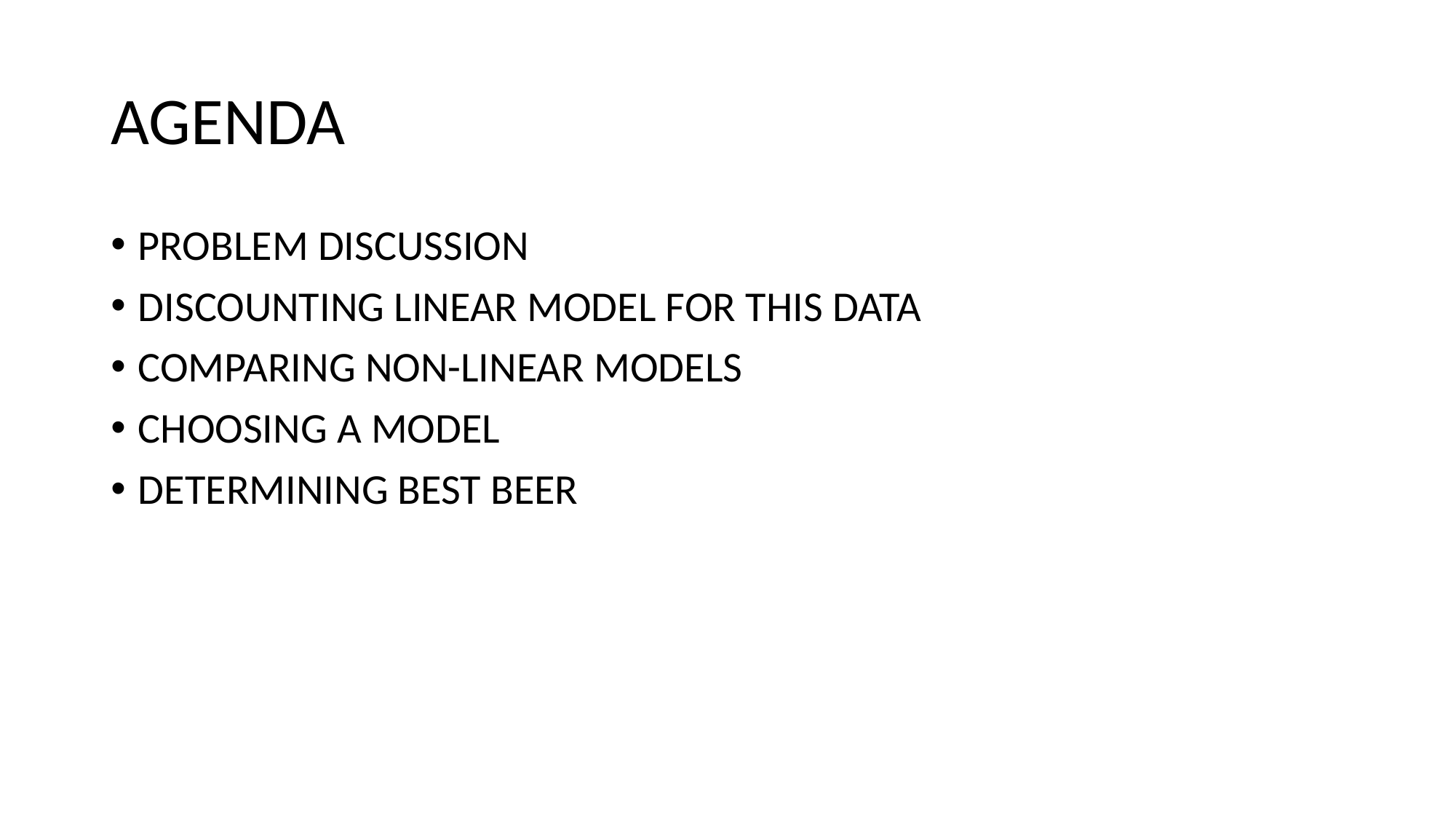

# AGENDA
PROBLEM DISCUSSION
DISCOUNTING LINEAR MODEL FOR THIS DATA
COMPARING NON-LINEAR MODELS
CHOOSING A MODEL
DETERMINING BEST BEER